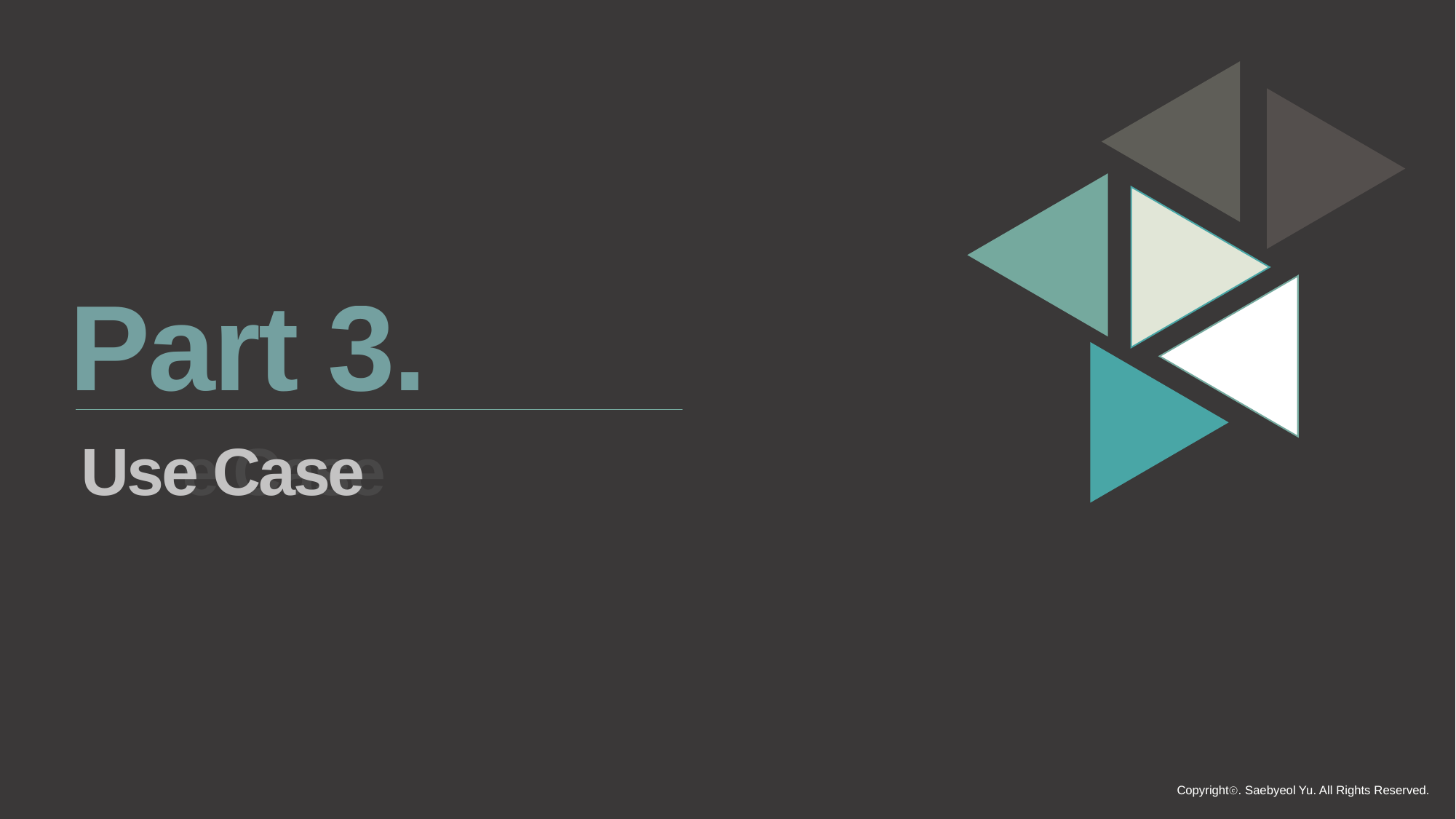

Part 3.
Use Case
e Case
Copyrightⓒ. Saebyeol Yu. All Rights Reserved.